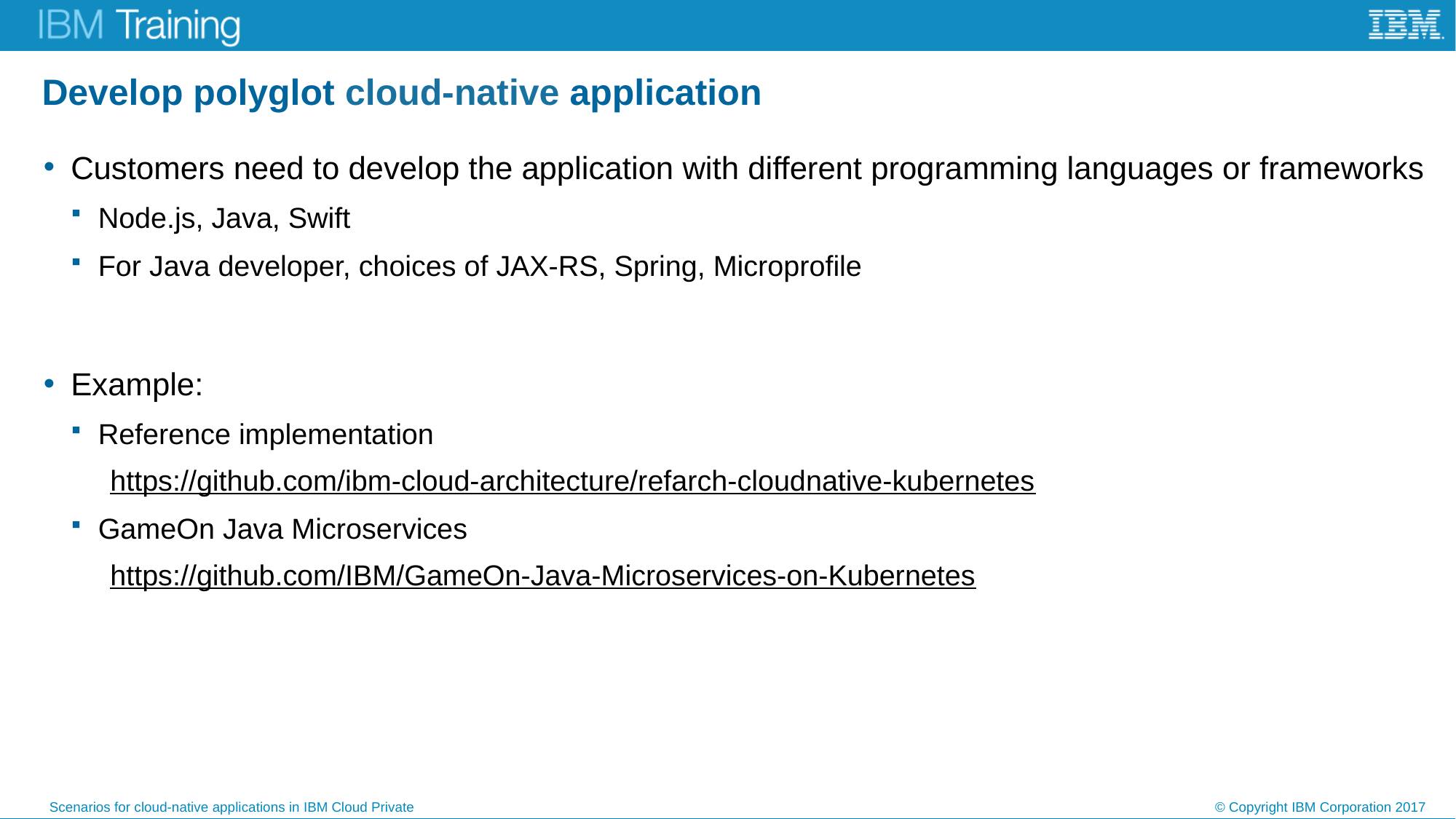

# Develop polyglot cloud-native application
Customers need to develop the application with different programming languages or frameworks
Node.js, Java, Swift
For Java developer, choices of JAX-RS, Spring, Microprofile

Example:
Reference implementation
https://github.com/ibm-cloud-architecture/refarch-cloudnative-kubernetes
GameOn Java Microservices
https://github.com/IBM/GameOn-Java-Microservices-on-Kubernetes

© Copyright IBM Corporation 2017